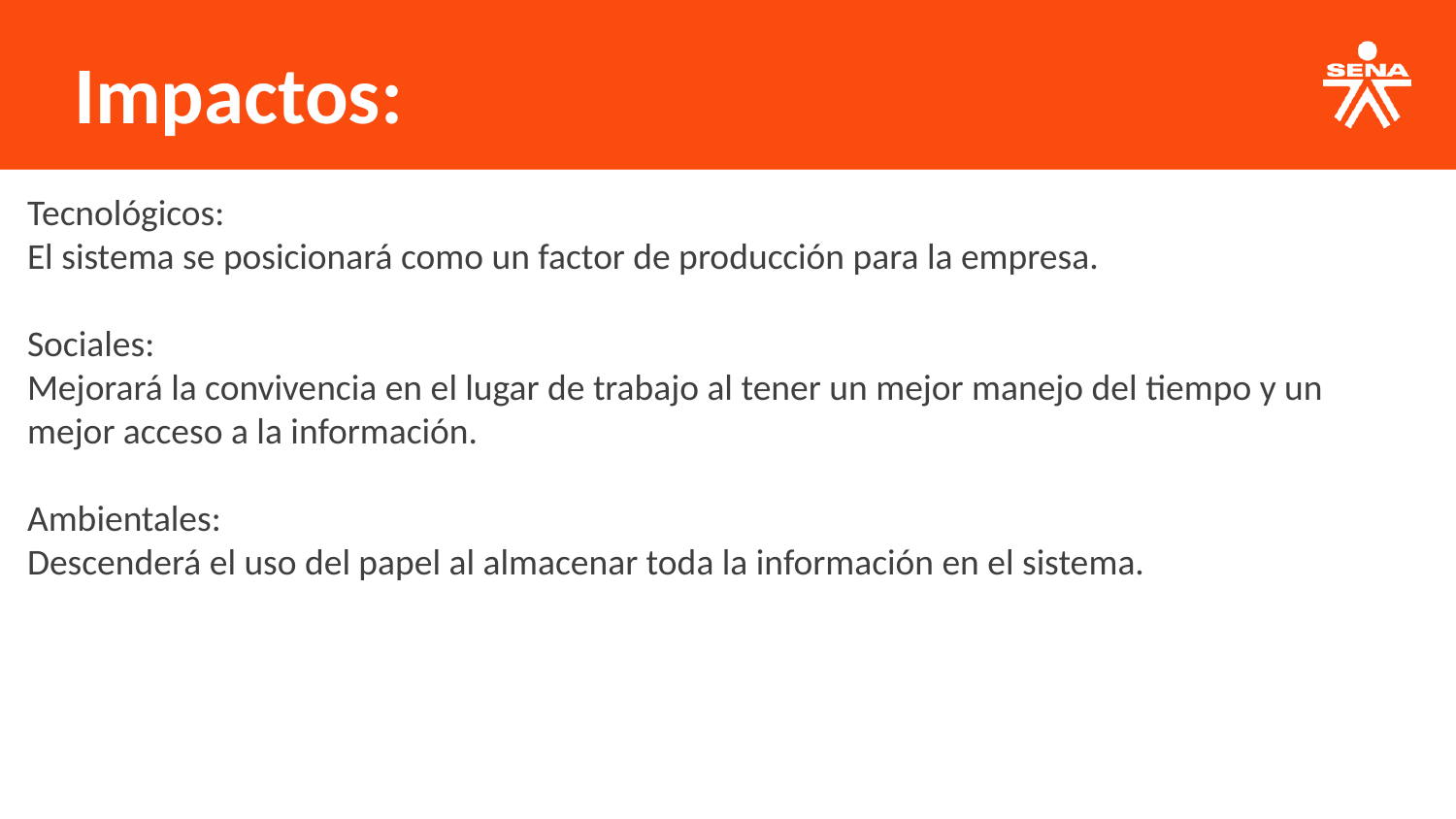

Impactos:
Tecnológicos:
El sistema se posicionará como un factor de producción para la empresa.

Sociales:
Mejorará la convivencia en el lugar de trabajo al tener un mejor manejo del tiempo y un mejor acceso a la información.

Ambientales:
Descenderá el uso del papel al almacenar toda la información en el sistema.